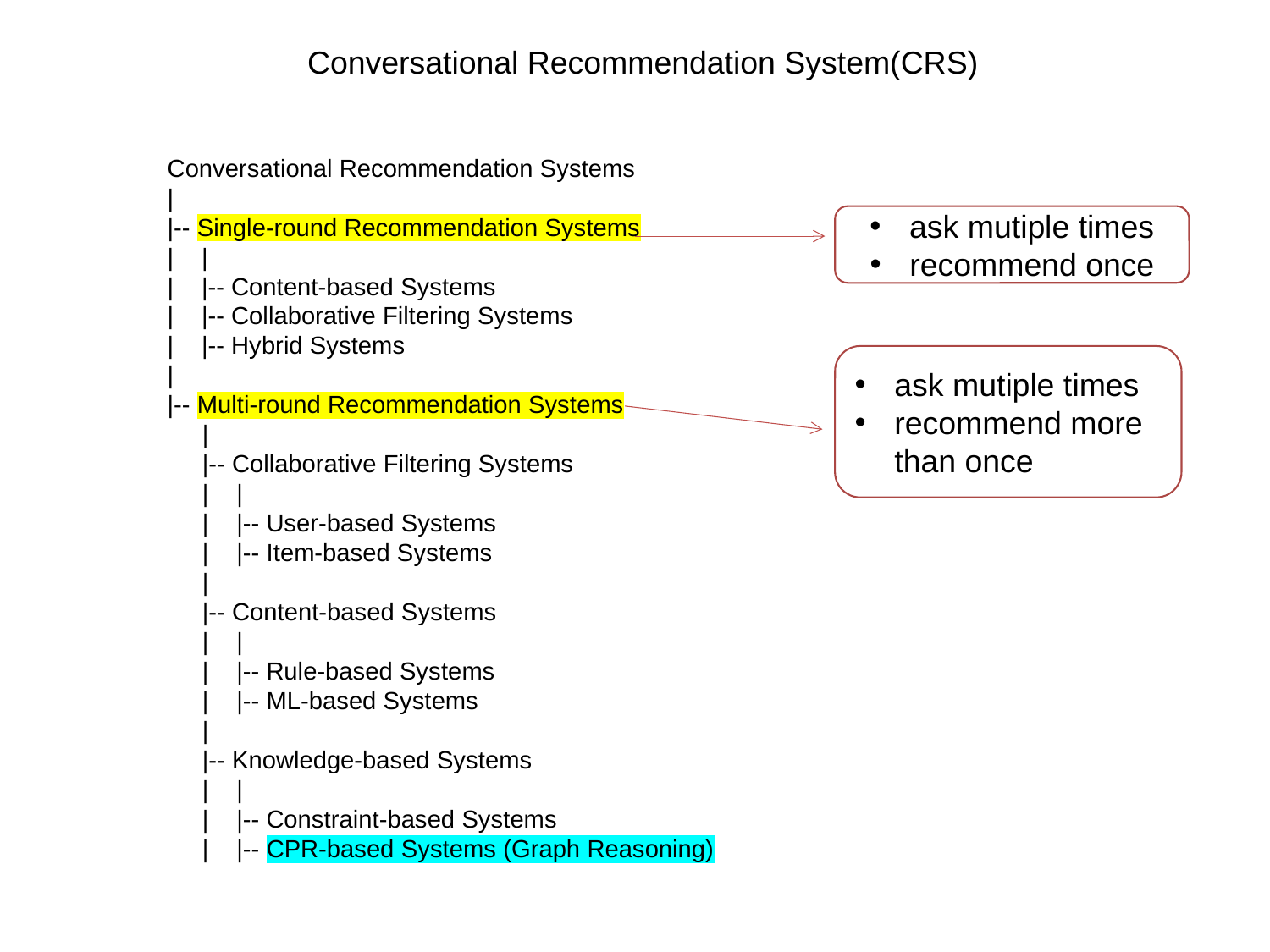

Conversational Recommendation System(CRS)
Conversational Recommendation Systems
|
|-- Single-round Recommendation Systems
|    |
|    |-- Content-based Systems
|    |-- Collaborative Filtering Systems
|    |-- Hybrid Systems
|
|-- Multi-round Recommendation Systems
     |
     |-- Collaborative Filtering Systems
     |    |
     |    |-- User-based Systems
     |    |-- Item-based Systems
     |
     |-- Content-based Systems
     |    |
     |    |-- Rule-based Systems
     |    |-- ML-based Systems
     |
     |-- Knowledge-based Systems
     |    |
     |    |-- Constraint-based Systems
     |    |-- CPR-based Systems (Graph Reasoning)

ask mutiple times
recommend once
ask mutiple times
recommend more than once